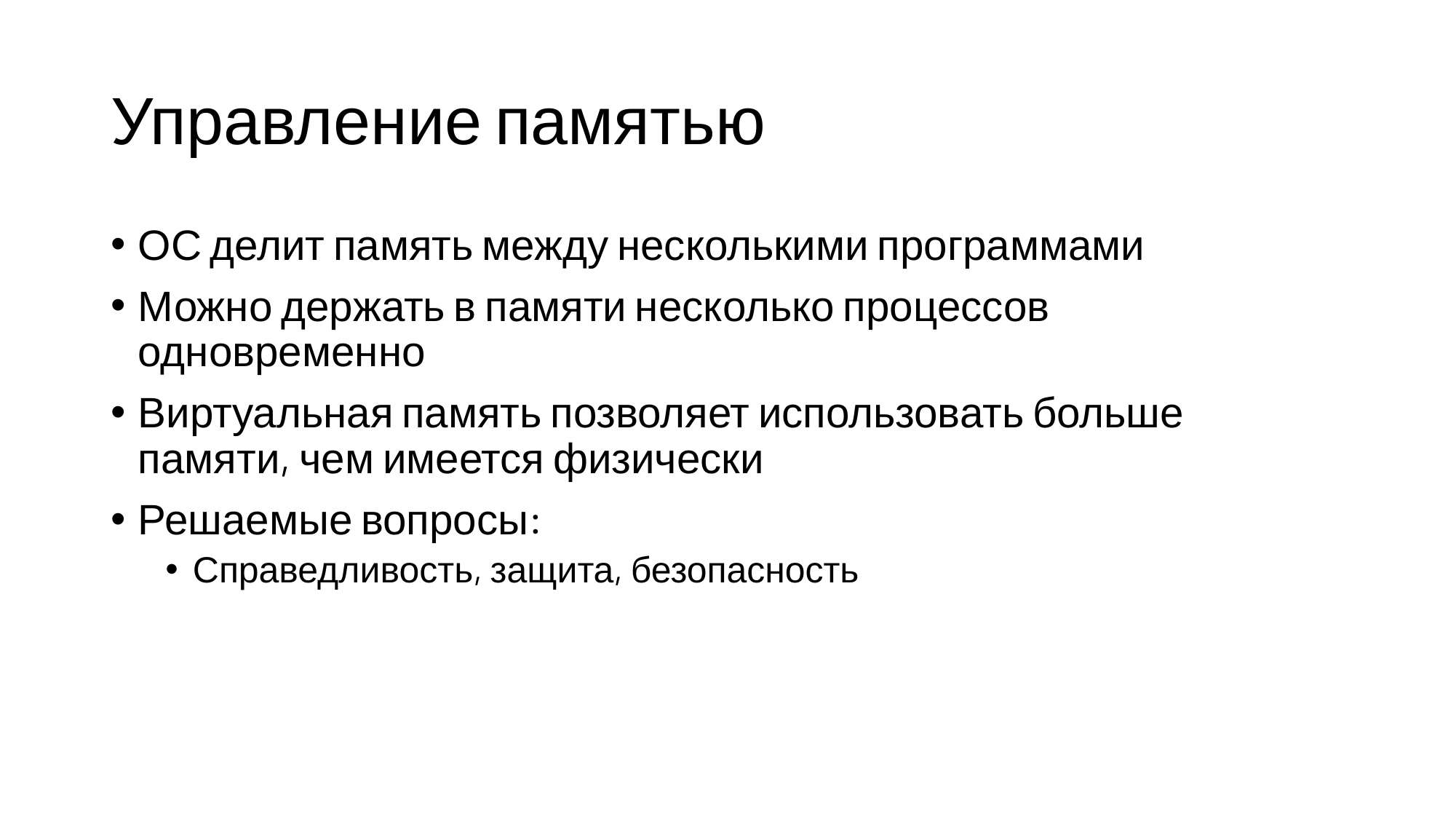

# Управление памятью
ОС делит память между несколькими программами
Можно держать в памяти несколько процессов одновременно
Виртуальная память позволяет использовать больше памяти, чем имеется физически
Решаемые вопросы:
Справедливость, защита, безопасность